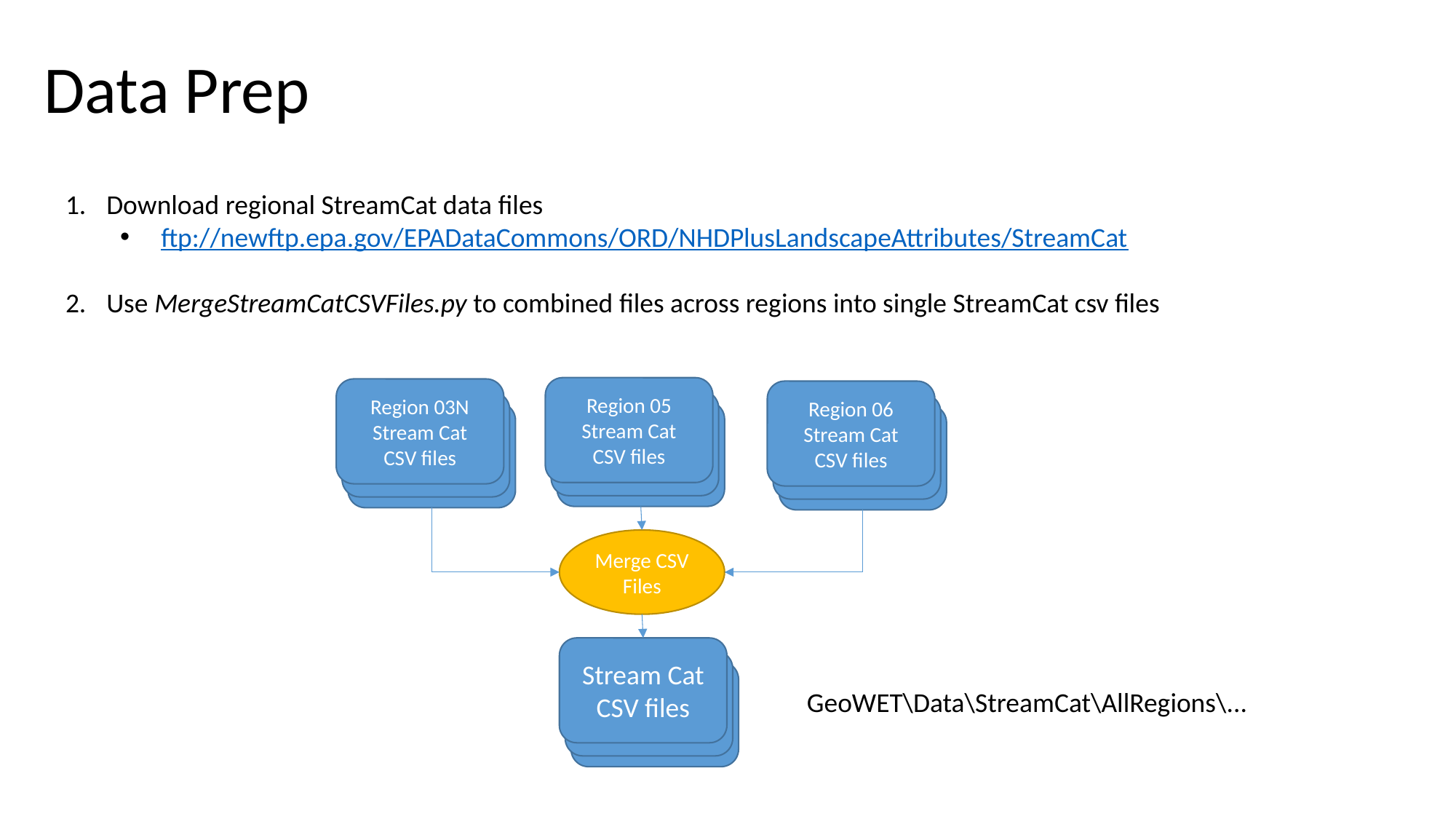

Data Prep
Download regional StreamCat data files
ftp://newftp.epa.gov/EPADataCommons/ORD/NHDPlusLandscapeAttributes/StreamCat

Use MergeStreamCatCSVFiles.py to combined files across regions into single StreamCat csv files

Region 05
Stream Cat
CSV files
Stream Cat
CSV files
Stream Cat
CSV files
Region 03N
Stream Cat
CSV files
Stream Cat
CSV files
Stream Cat
CSV files
Region 06
Stream Cat
CSV files
Stream Cat
CSV files
Stream Cat
CSV files
Merge CSV Files
Stream Cat
CSV files
Stream Cat
CSV files
Stream Cat
CSV files
GeoWET\Data\StreamCat\AllRegions\...